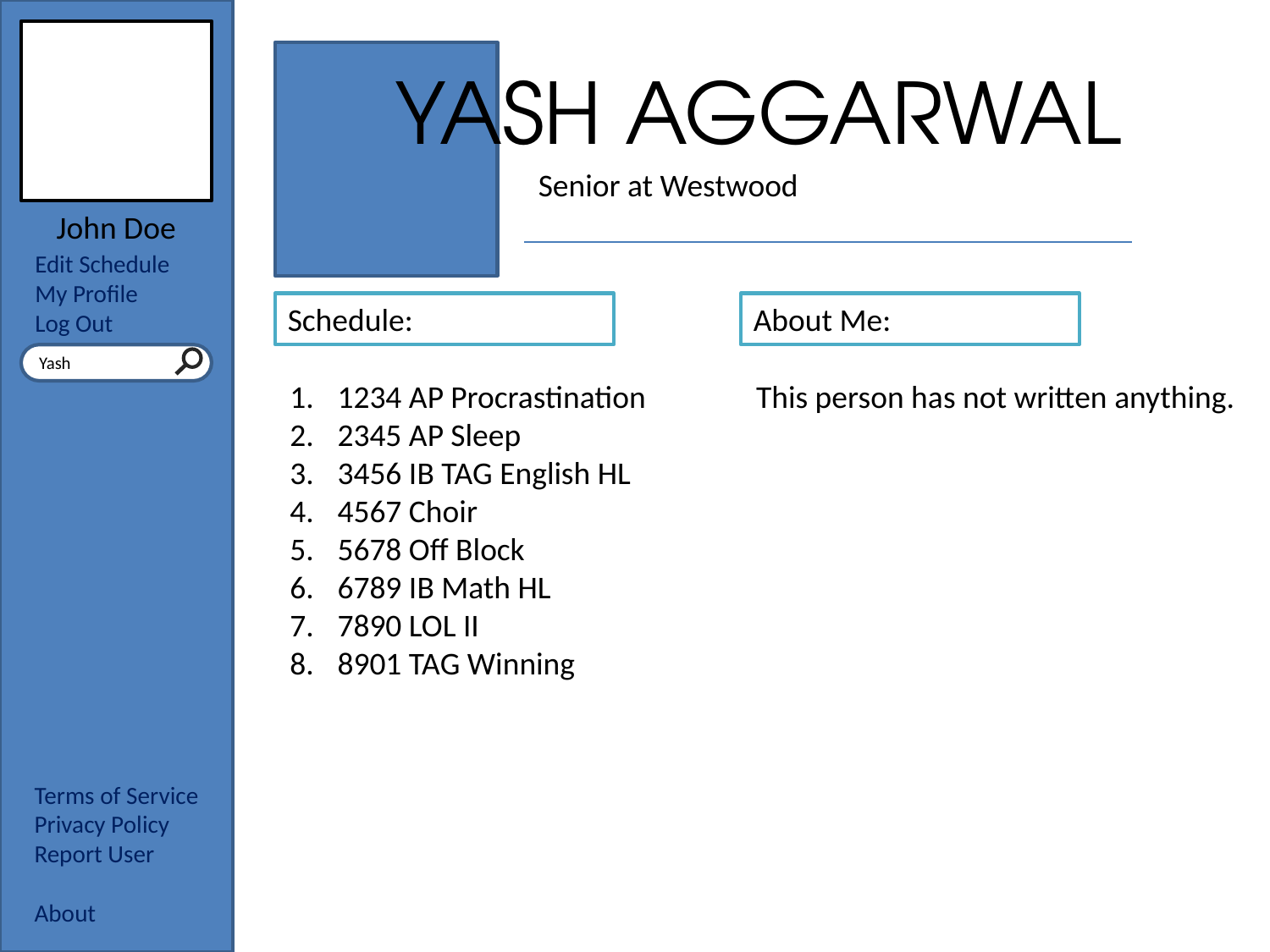

YASH AGGARWAL
Senior at Westwood
John Doe
Edit Schedule
My Profile
Log Out
Schedule:
About Me:
Yash

1234 AP Procrastination
2345 AP Sleep
3456 IB TAG English HL
4567 Choir
5678 Off Block
6789 IB Math HL
7890 LOL II
8901 TAG Winning
This person has not written anything.
Terms of Service
Privacy Policy
Report User

About